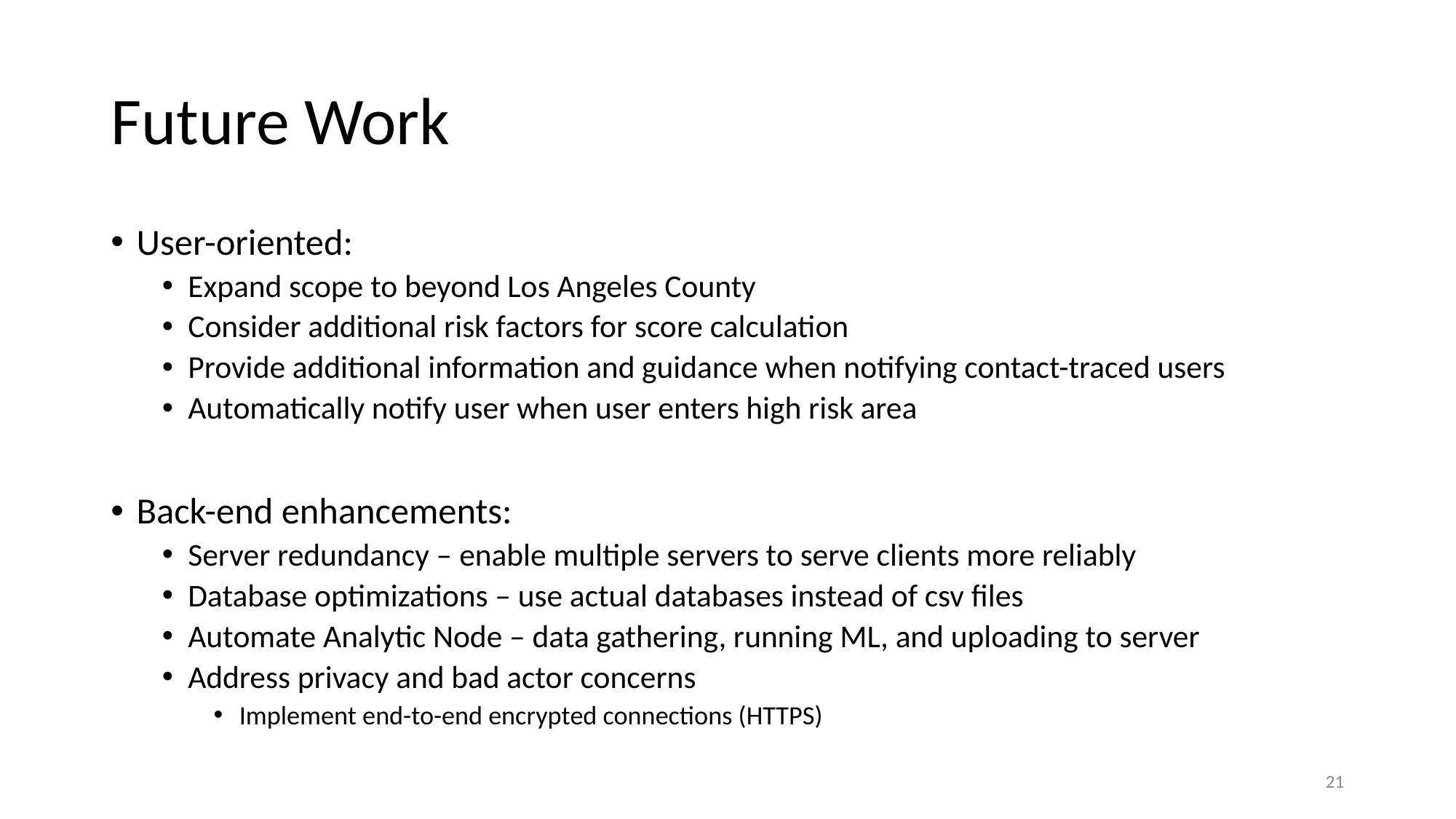

# Future Work
User-oriented:
Expand scope to beyond Los Angeles County
Consider additional risk factors for score calculation
Provide additional information and guidance when notifying contact-traced users
Automatically notify user when user enters high risk area

Back-end enhancements:
Server redundancy – enable multiple servers to serve clients more reliably
Database optimizations – use actual databases instead of csv files
Automate Analytic Node – data gathering, running ML, and uploading to server
Address privacy and bad actor concerns
Implement end-to-end encrypted connections (HTTPS)

21